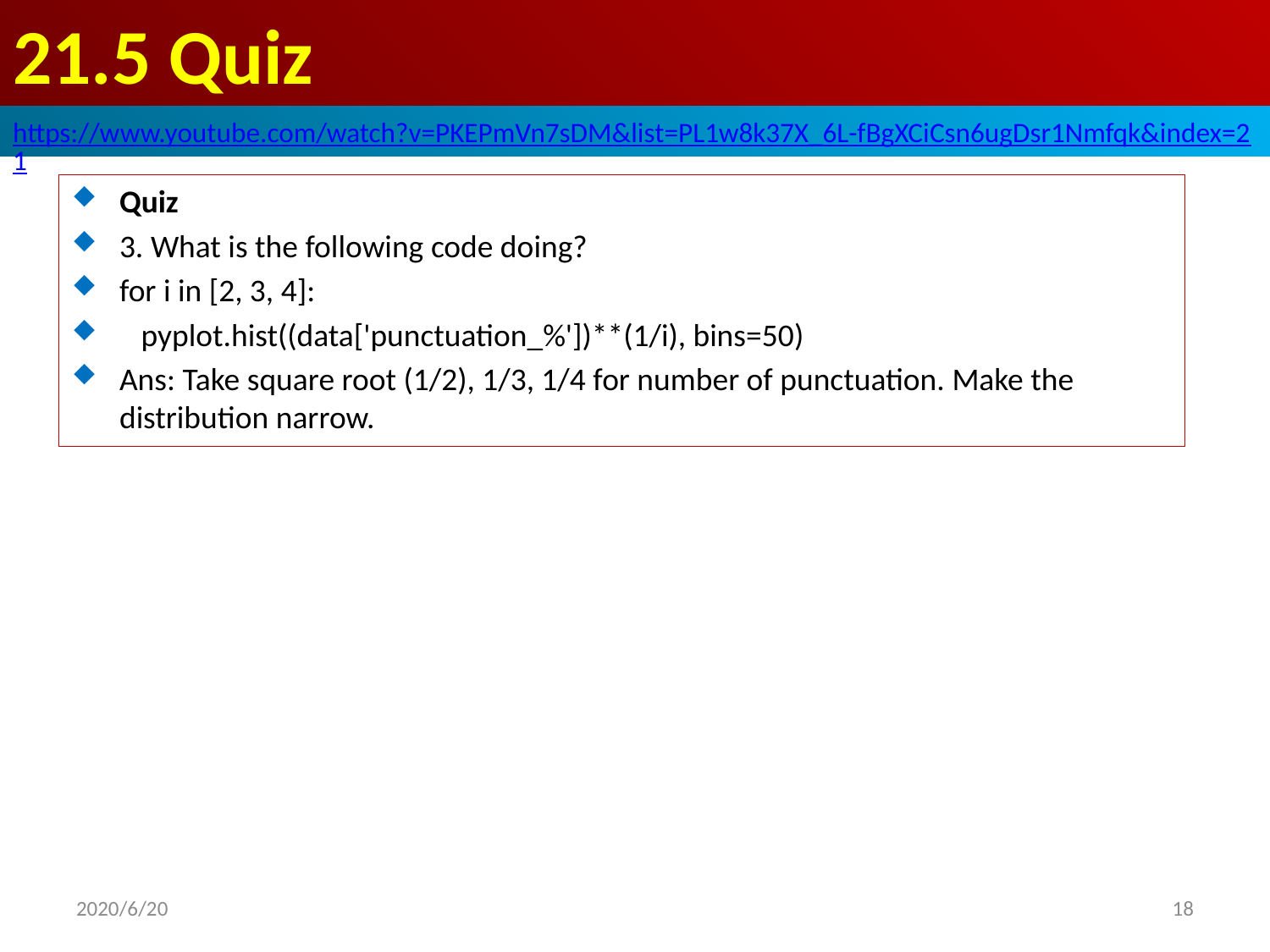

# 21.5 Quiz
https://www.youtube.com/watch?v=PKEPmVn7sDM&list=PL1w8k37X_6L-fBgXCiCsn6ugDsr1Nmfqk&index=21
Quiz
3. What is the following code doing?
for i in [2, 3, 4]:
   pyplot.hist((data['punctuation_%'])**(1/i), bins=50)
Ans: Take square root (1/2), 1/3, 1/4 for number of punctuation. Make the distribution narrow.

2020/6/20
18